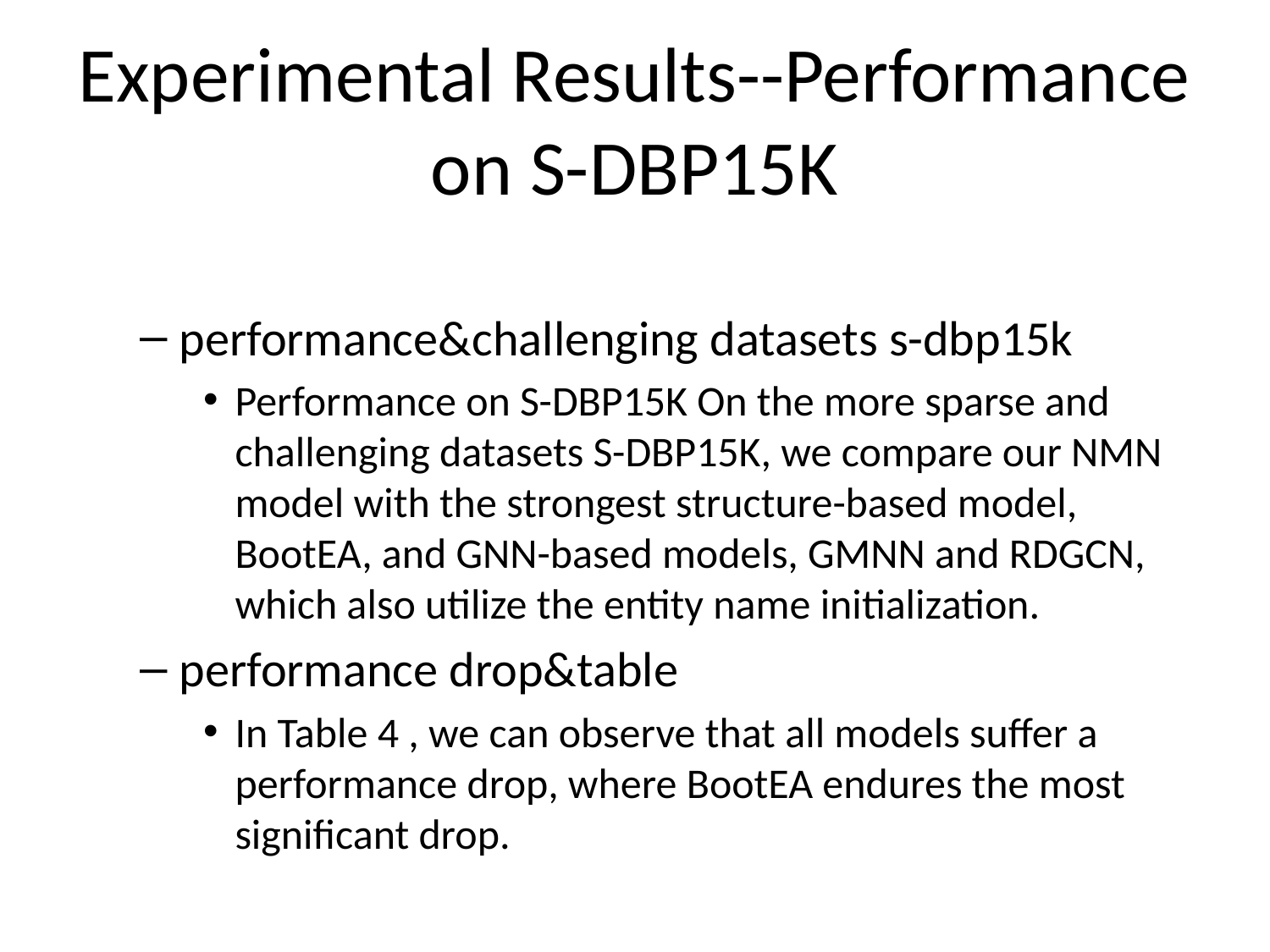

# Experimental Results--Performance on S-DBP15K

performance&challenging datasets s-dbp15k
Performance on S-DBP15K On the more sparse and challenging datasets S-DBP15K, we compare our NMN model with the strongest structure-based model, BootEA, and GNN-based models, GMNN and RDGCN, which also utilize the entity name initialization.
performance drop&table
In Table 4 , we can observe that all models suffer a performance drop, where BootEA endures the most significant drop.